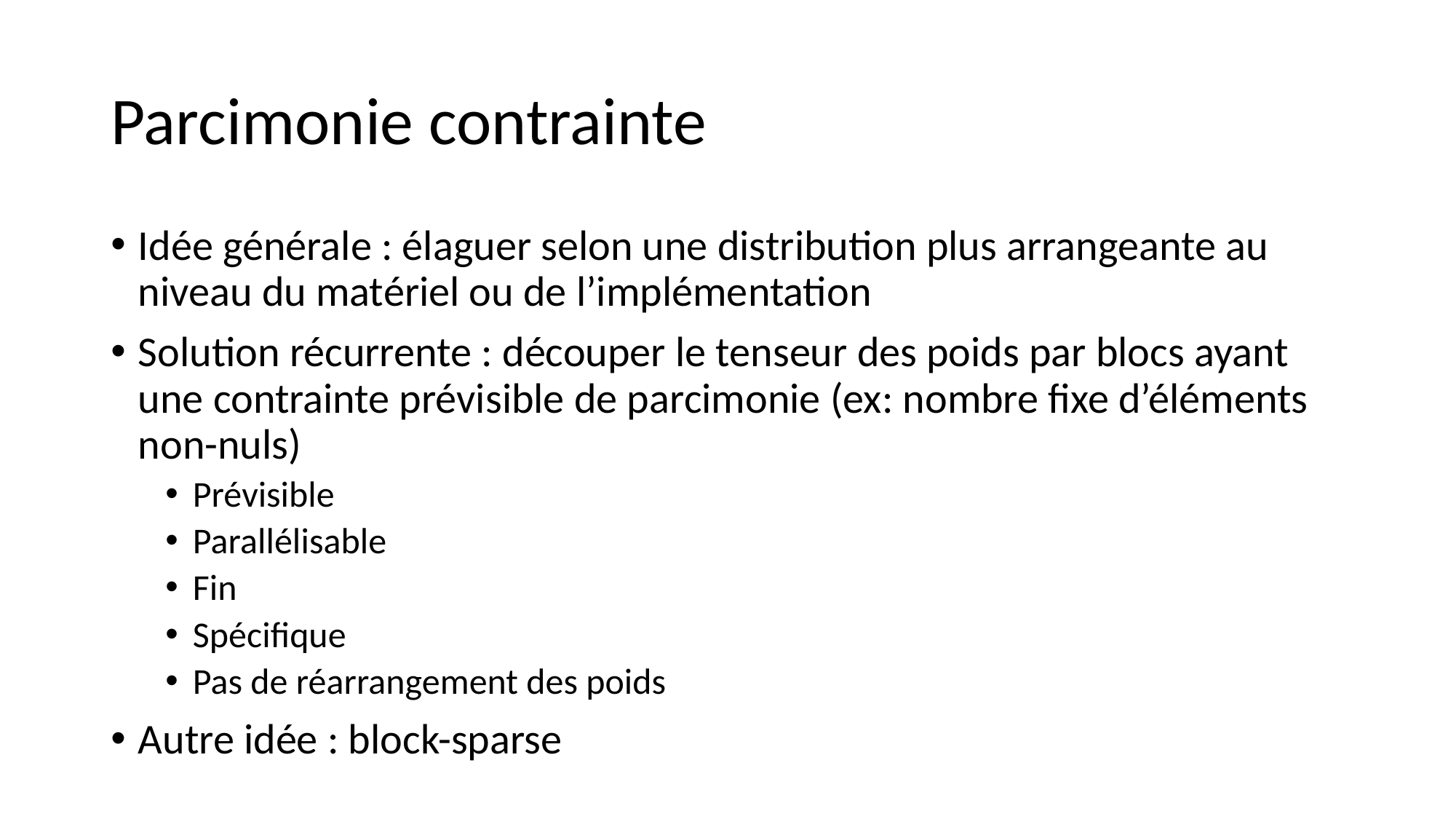

# Parcimonie contrainte
Idée générale : élaguer selon une distribution plus arrangeante au niveau du matériel ou de l’implémentation
Solution récurrente : découper le tenseur des poids par blocs ayant une contrainte prévisible de parcimonie (ex: nombre fixe d’éléments non-nuls)
Prévisible
Parallélisable
Fin
Spécifique
Pas de réarrangement des poids
Autre idée : block-sparse